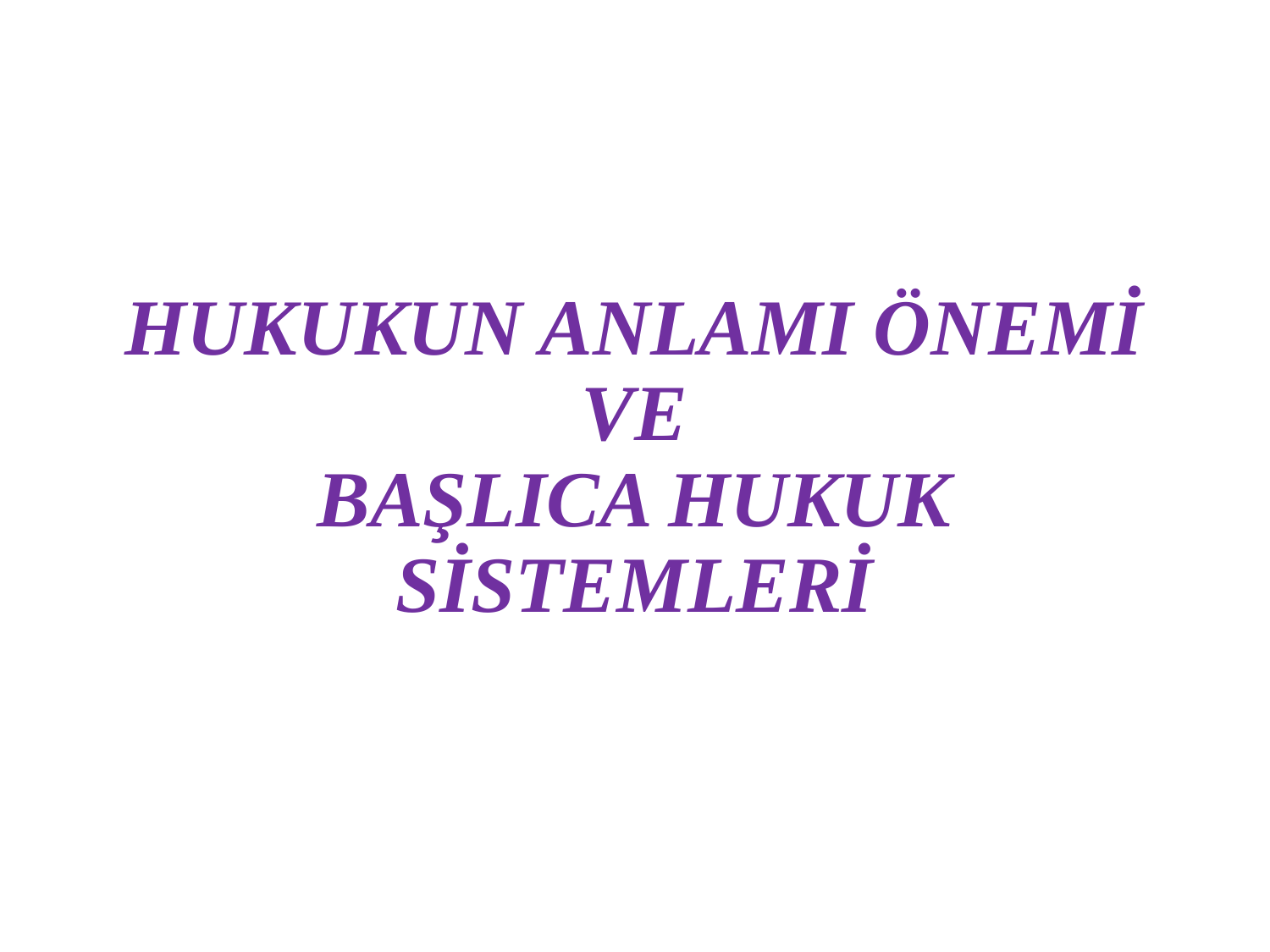

# HUKUKUN ANLAMI ÖNEMİ VE BAŞLICA HUKUK SİSTEMLERİ